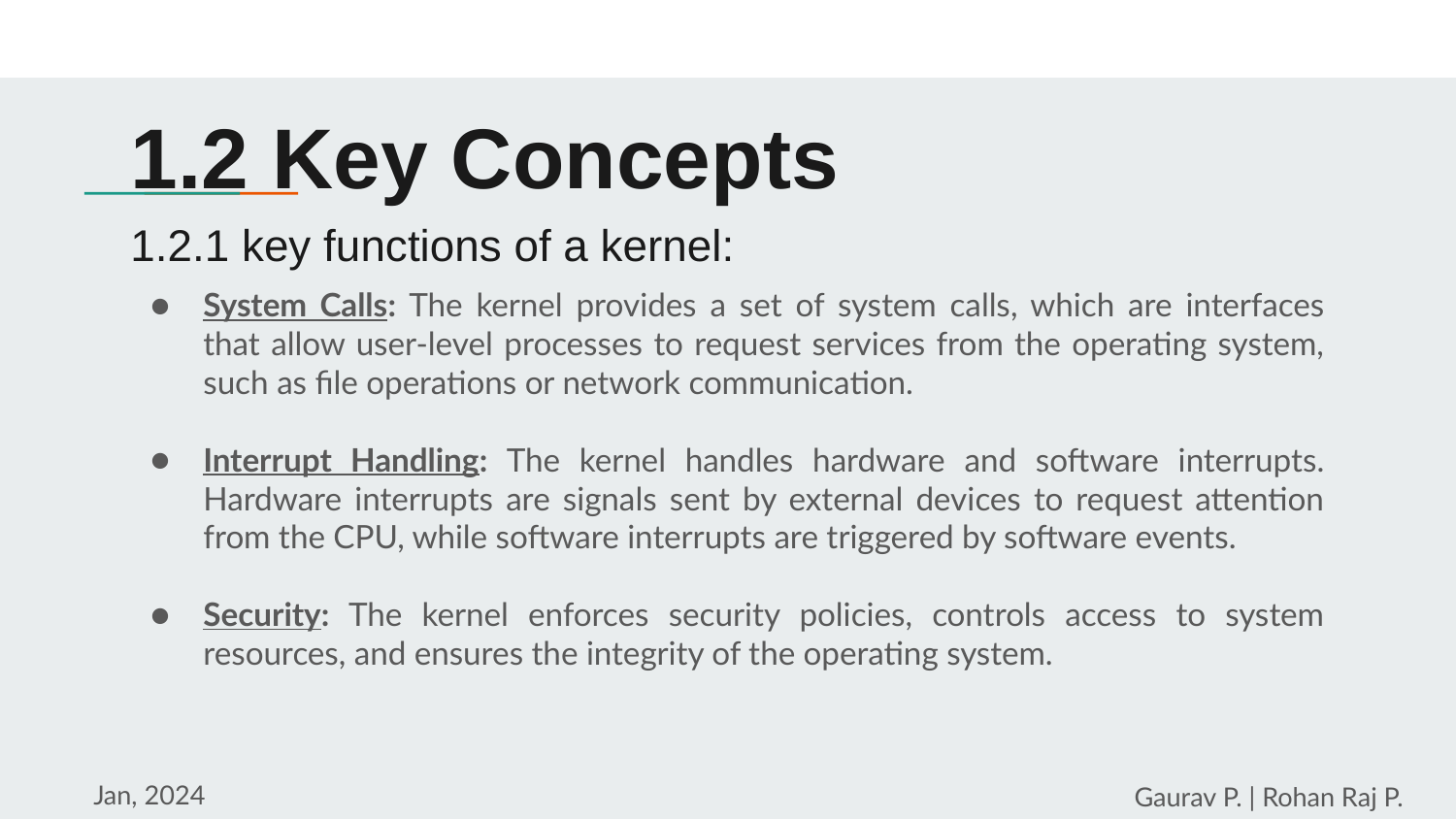

1.2 Key Concepts
# 1.2.1 key functions of a kernel:
System Calls: The kernel provides a set of system calls, which are interfaces that allow user-level processes to request services from the operating system, such as file operations or network communication.

Interrupt Handling: The kernel handles hardware and software interrupts. Hardware interrupts are signals sent by external devices to request attention from the CPU, while software interrupts are triggered by software events.

Security: The kernel enforces security policies, controls access to system resources, and ensures the integrity of the operating system.
Jan, 2024
Gaurav P. | Rohan Raj P.